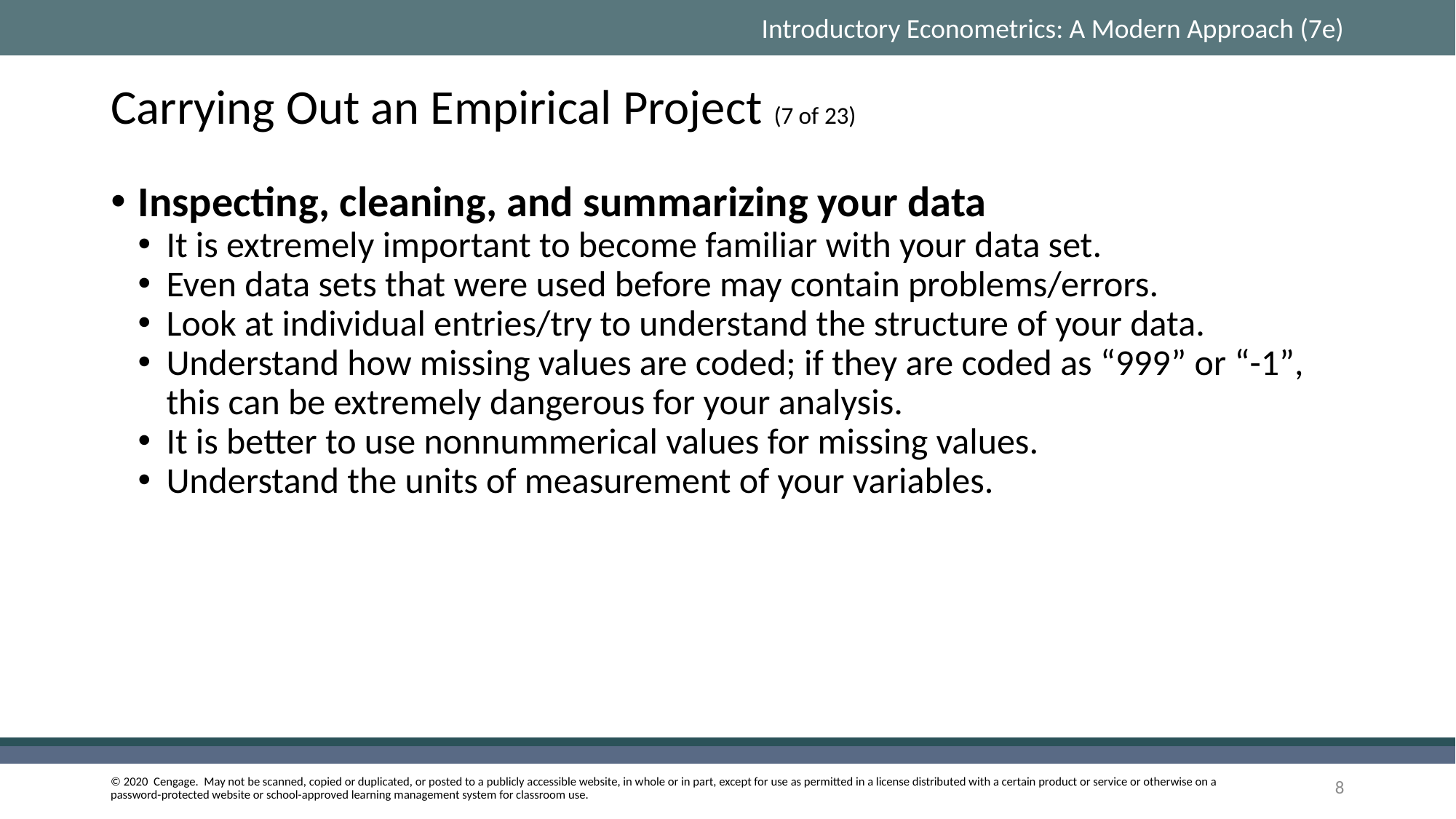

# Carrying Out an Empirical Project (7 of 23)
Inspecting, cleaning, and summarizing your data
It is extremely important to become familiar with your data set.
Even data sets that were used before may contain problems/errors.
Look at individual entries/try to understand the structure of your data.
Understand how missing values are coded; if they are coded as “999” or “-1”, this can be extremely dangerous for your analysis.
It is better to use nonnummerical values for missing values.
Understand the units of measurement of your variables.

8